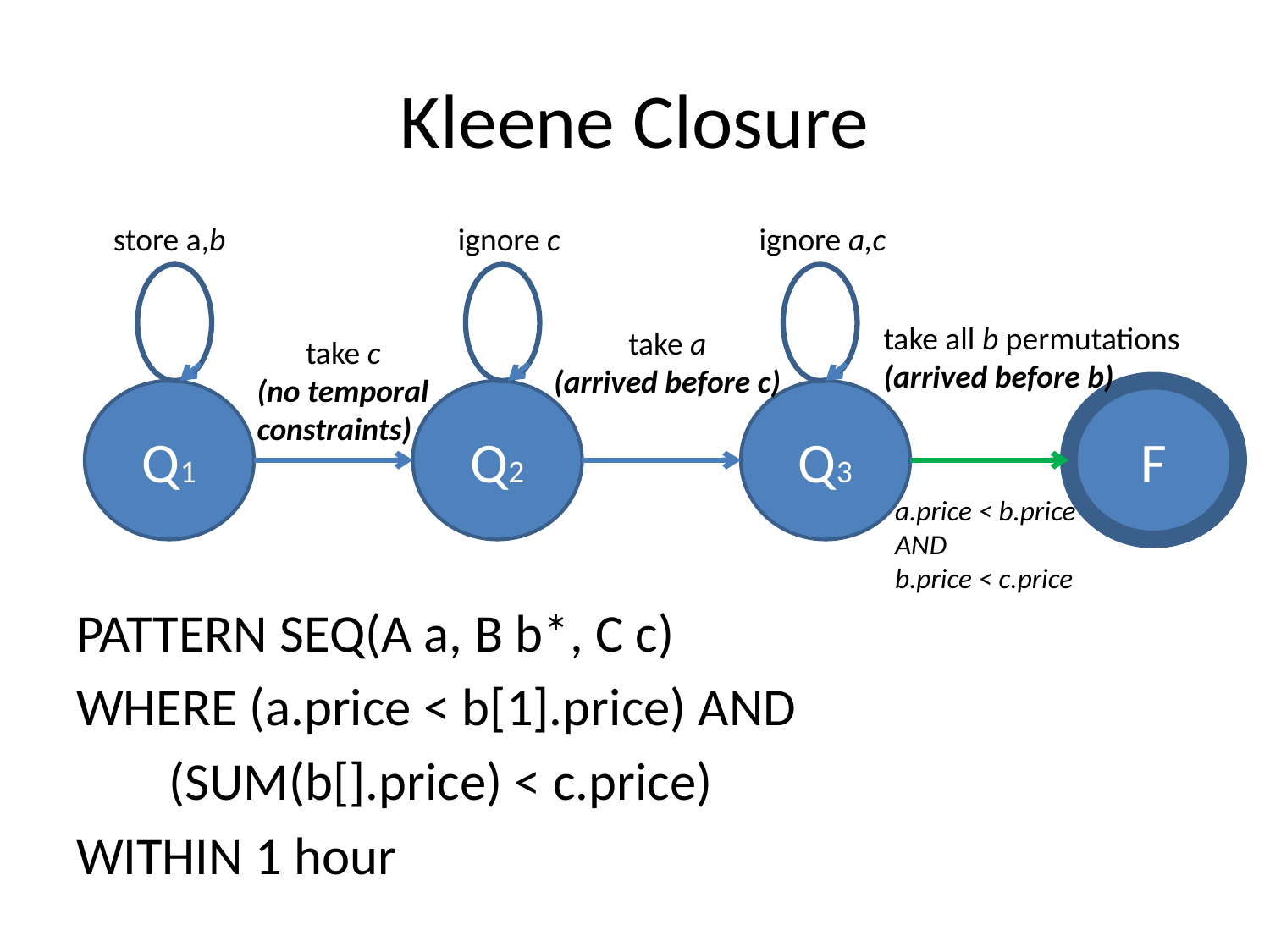

# Kleene Closure
store a,b
ignore c
ignore a,c

take all b permutations
(arrived before b)
take a
(arrived before c)
take c
(no temporal
constraints)
Q1
Q2
Q3
F
a.price < b.price
AND
b.price < c.price
PATTERN SEQ(A a, B b*, C c)
WHERE (a.price < b[1].price) AND
		    (SUM(b[].price) < c.price)
WITHIN 1 hour